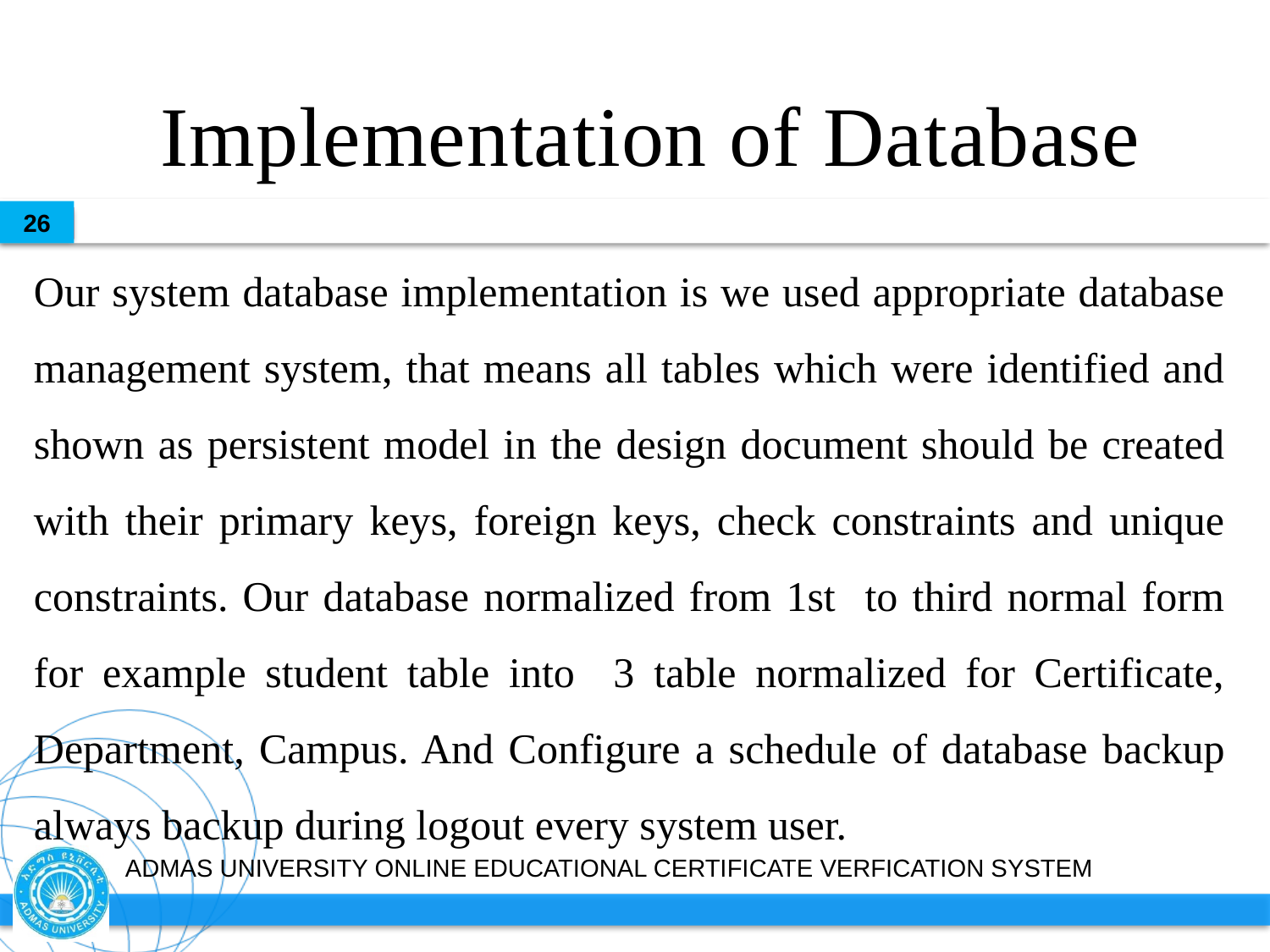

# Implementation of Database
26
Our system database implementation is we used appropriate database management system, that means all tables which were identified and shown as persistent model in the design document should be created with their primary keys, foreign keys, check constraints and unique constraints. Our database normalized from 1st  to third normal form for example student table into  3 table normalized for Certificate, Department, Campus. And Configure a schedule of database backup always backup during logout every system user.